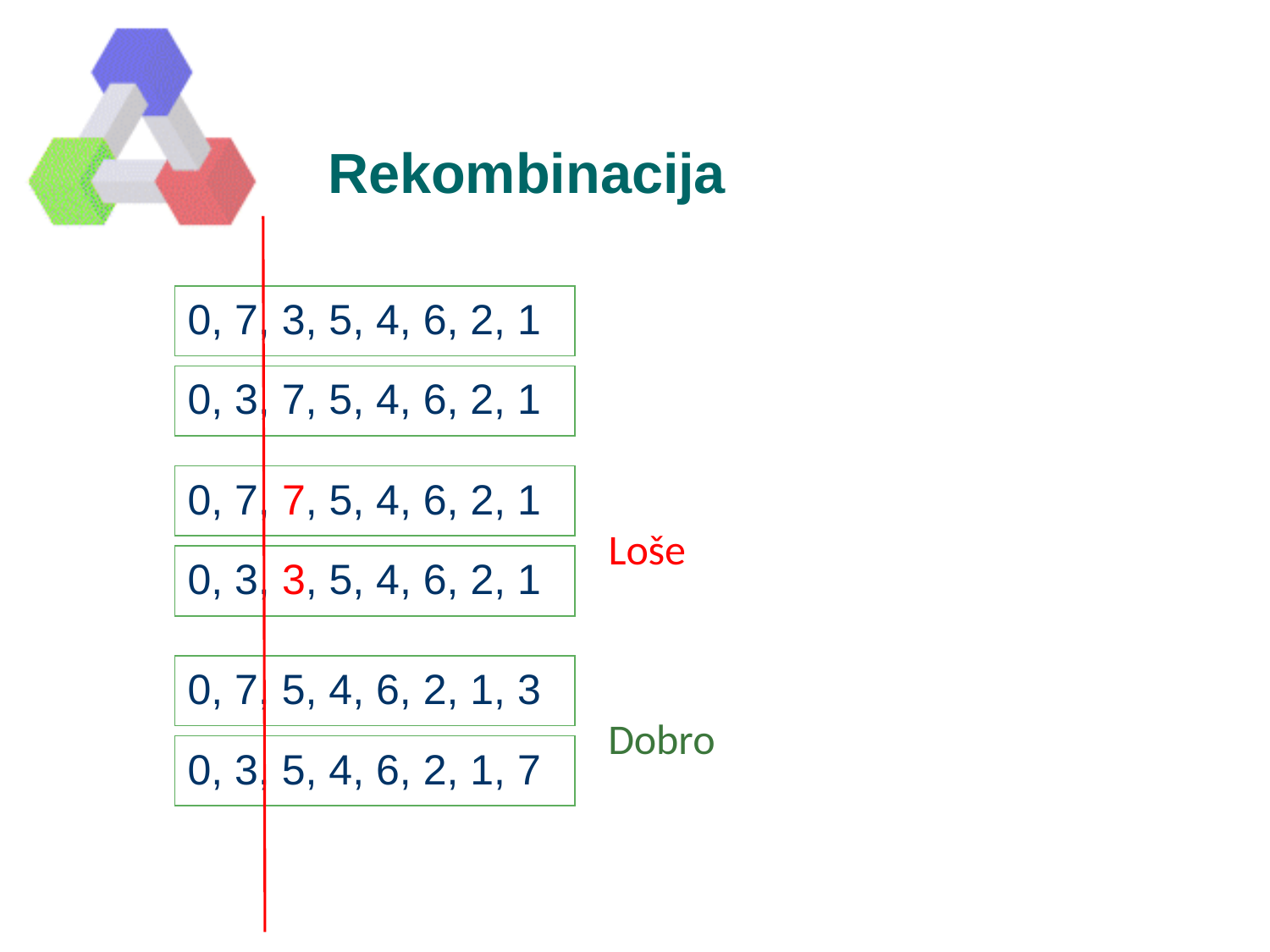

# Rekombinacija
0, 7, 3, 5, 4, 6, 2, 1
0, 3, 7, 5, 4, 6, 2, 1
0, 7, 7, 5, 4, 6, 2, 1
Loše
0, 3, 3, 5, 4, 6, 2, 1
0, 7, 5, 4, 6, 2, 1, 3
Dobro
0, 3, 5, 4, 6, 2, 1, 7